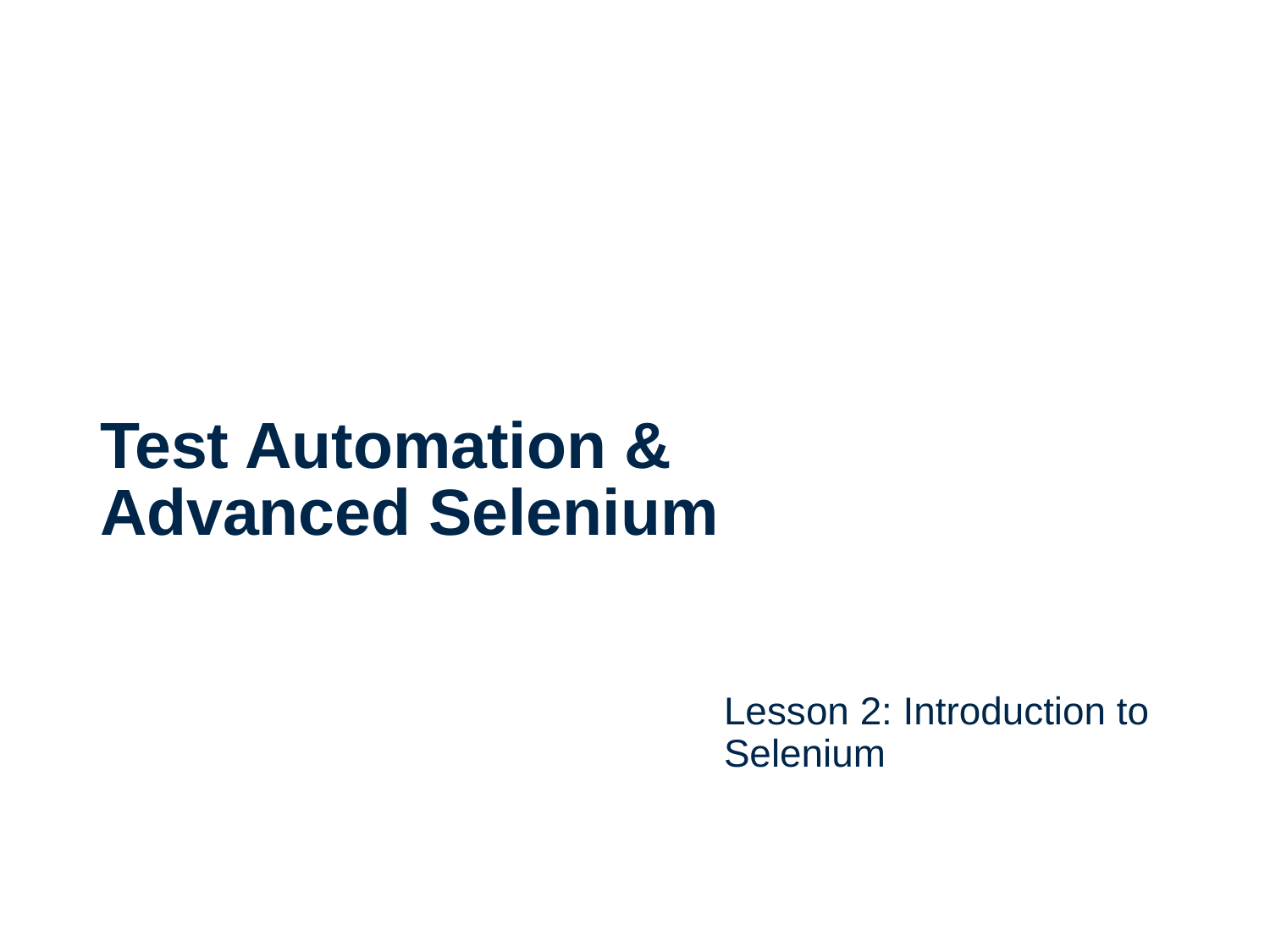

# Test Automation & Advanced Selenium
Lesson 2: Introduction to Selenium